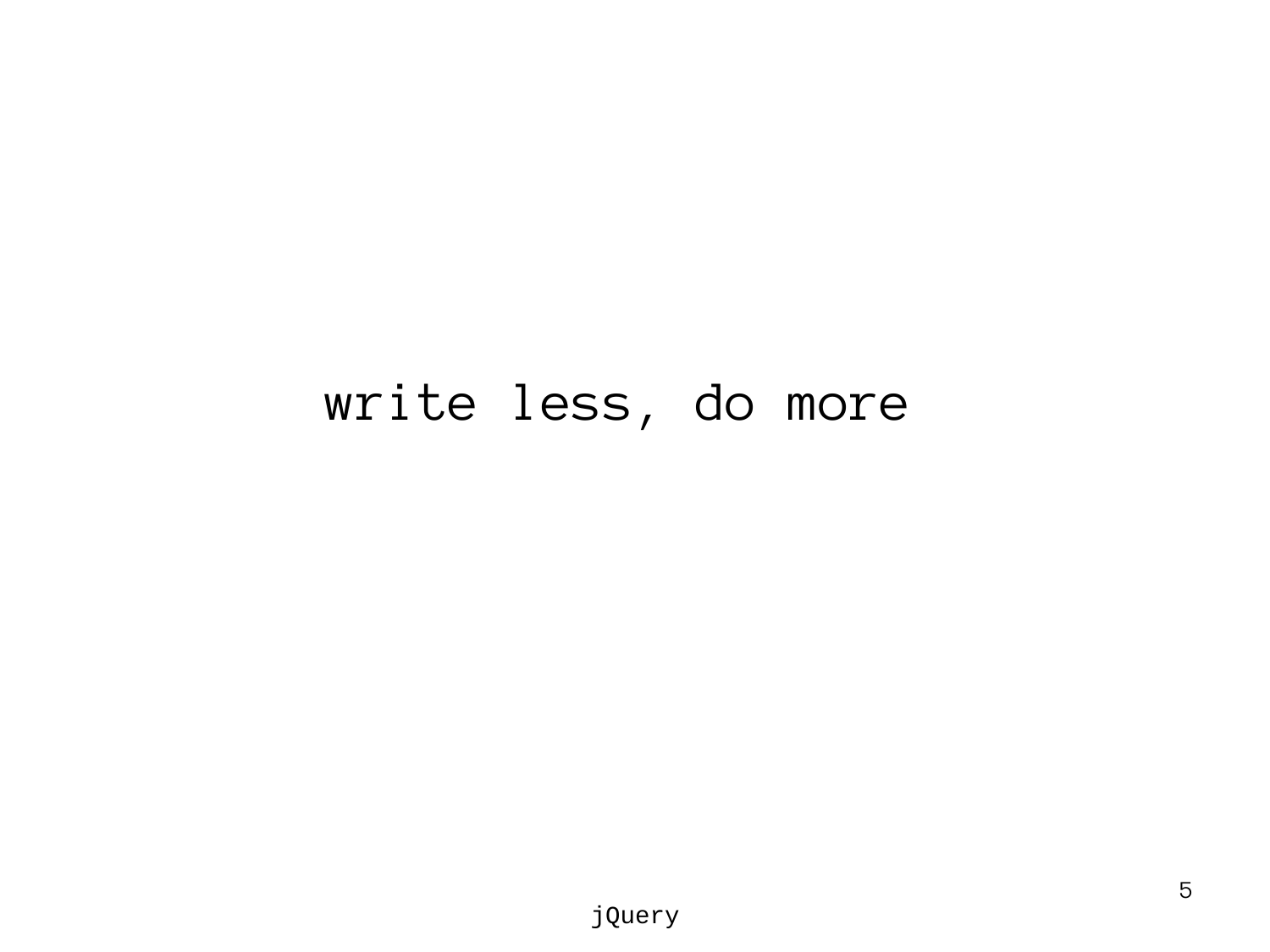

# write less, do more
5
jQuery